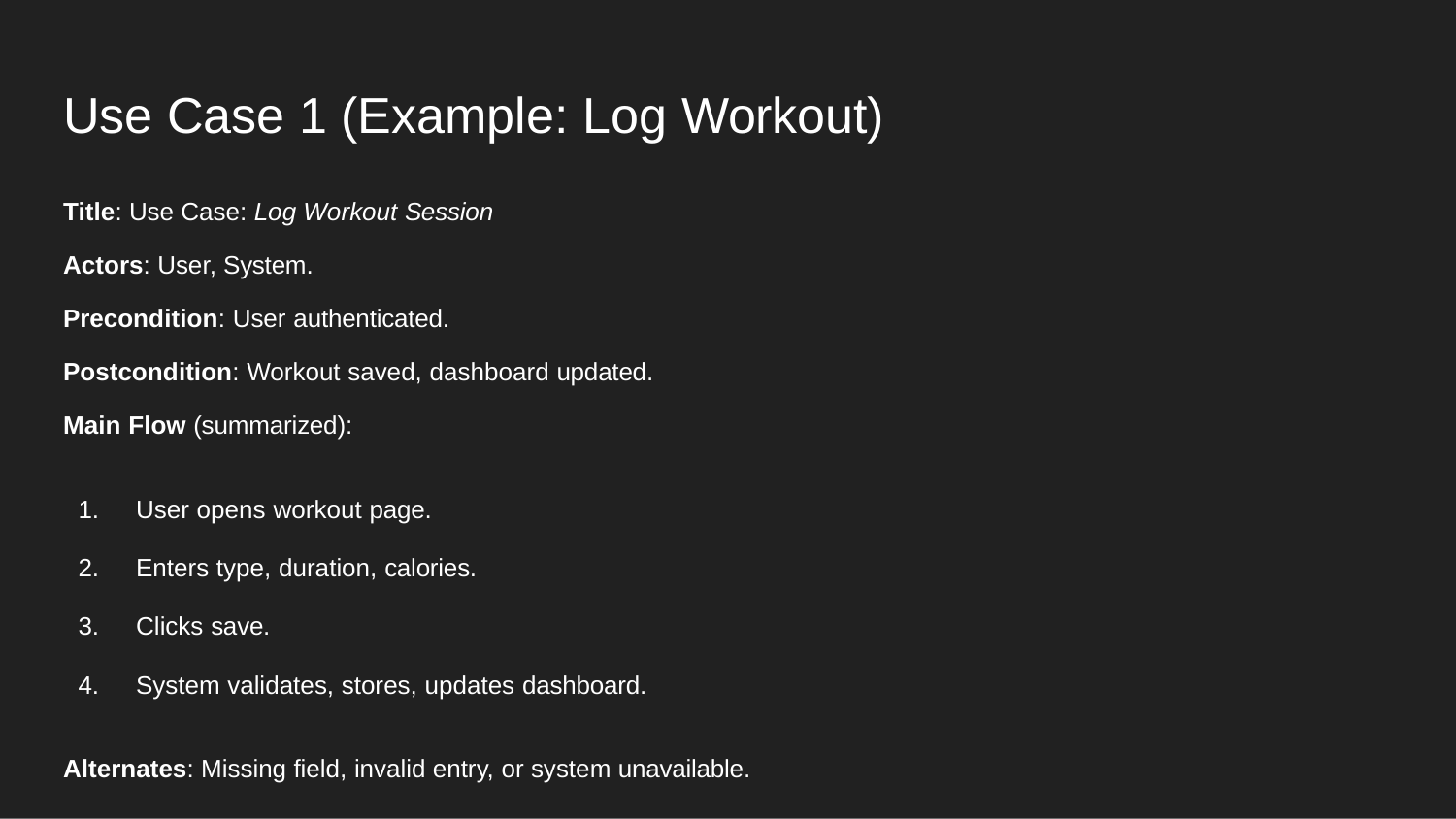

# Use Case 1 (Example: Log Workout)
Title: Use Case: Log Workout Session
Actors: User, System.
Precondition: User authenticated.
Postcondition: Workout saved, dashboard updated.
Main Flow (summarized):

User opens workout page.
Enters type, duration, calories.
Clicks save.
System validates, stores, updates dashboard.

Alternates: Missing field, invalid entry, or system unavailable.